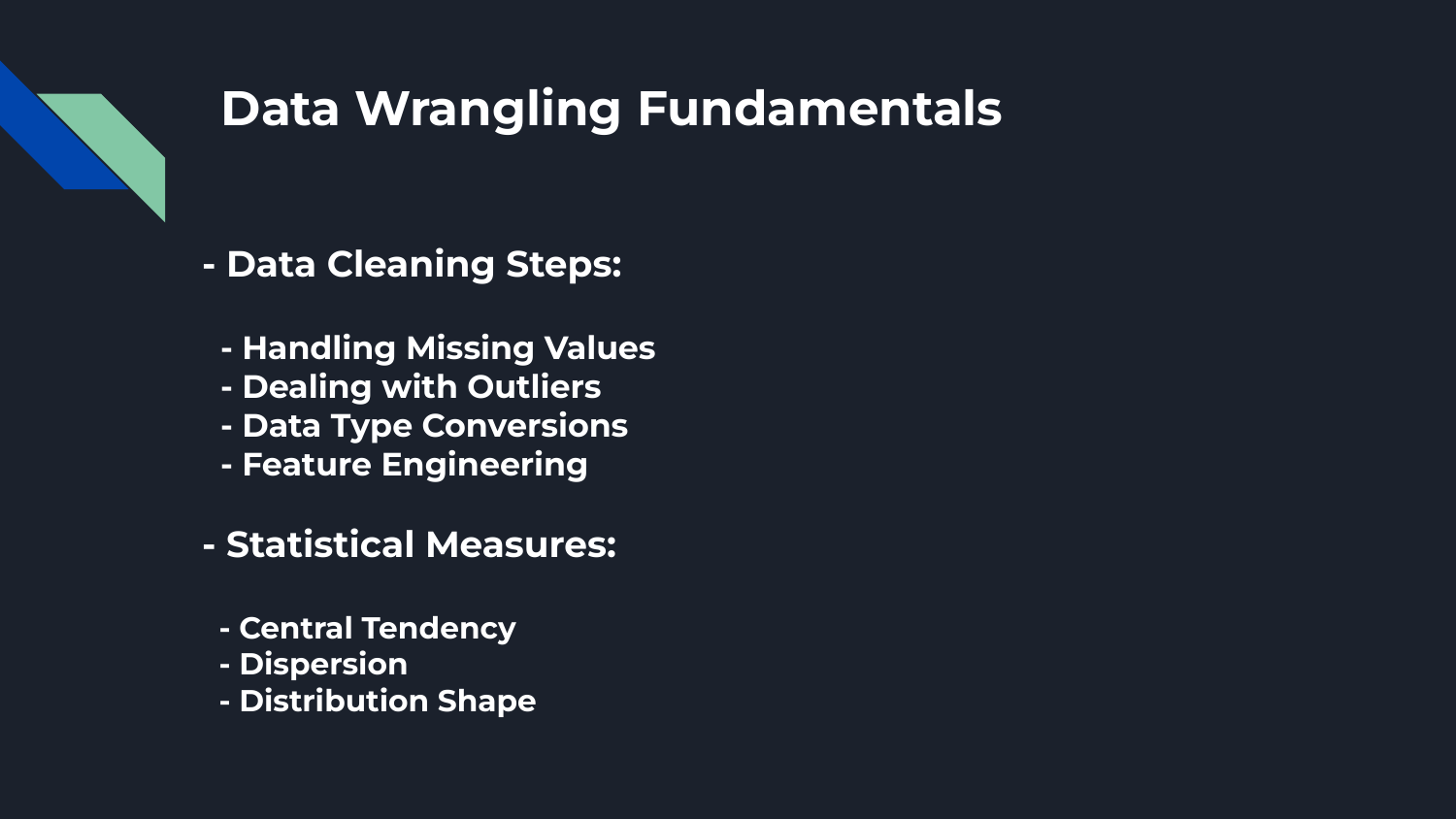

# Data Wrangling Fundamentals

- Data Cleaning Steps:

  - Handling Missing Values
  - Dealing with Outliers
  - Data Type Conversions
  - Feature Engineering

- Statistical Measures:

  - Central Tendency
  - Dispersion
  - Distribution Shape